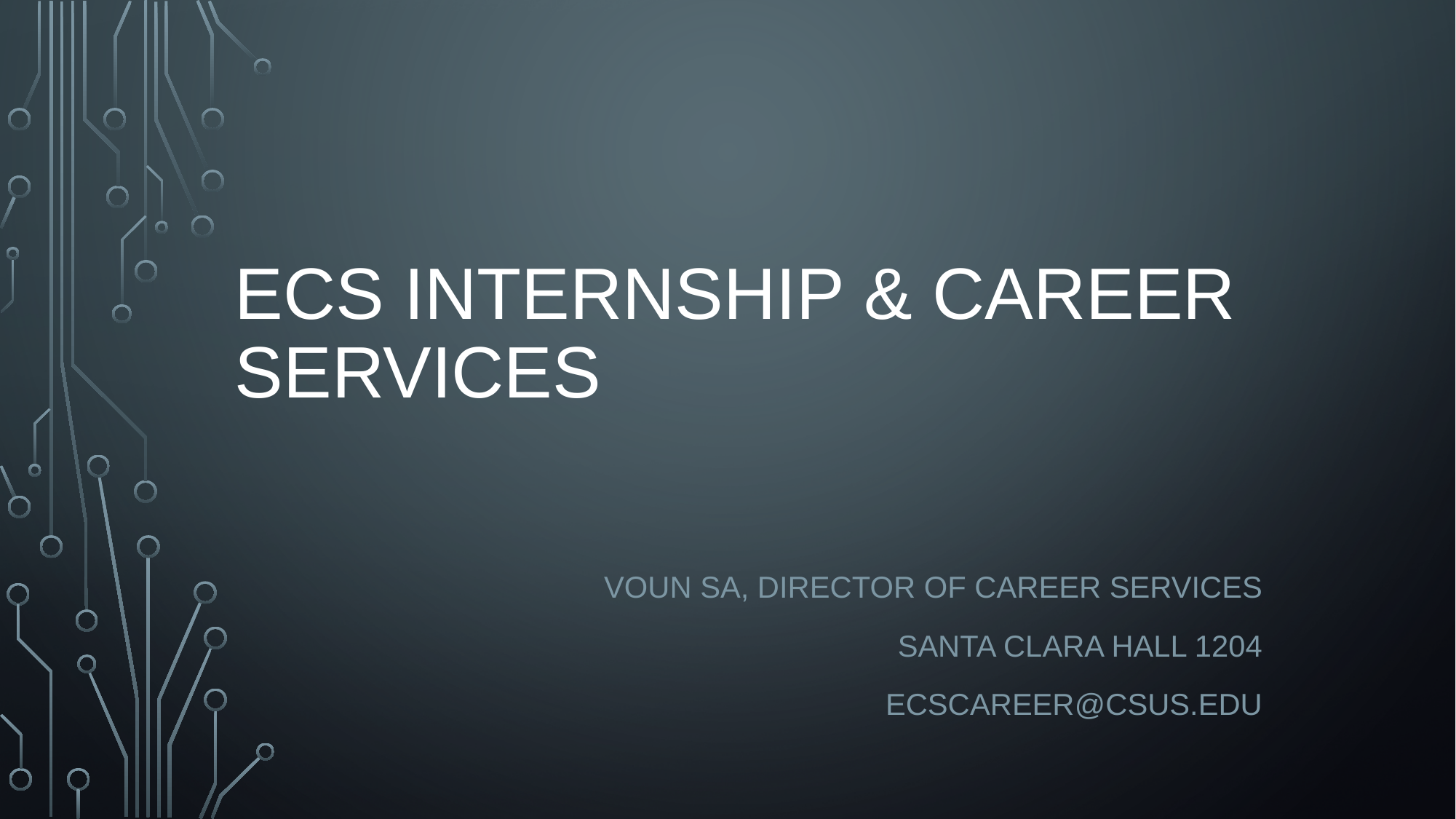

# ECS Internship & Career Services

Voun Sa, Director of career services
Santa clara hall 1204
ecscareer@csus.edu